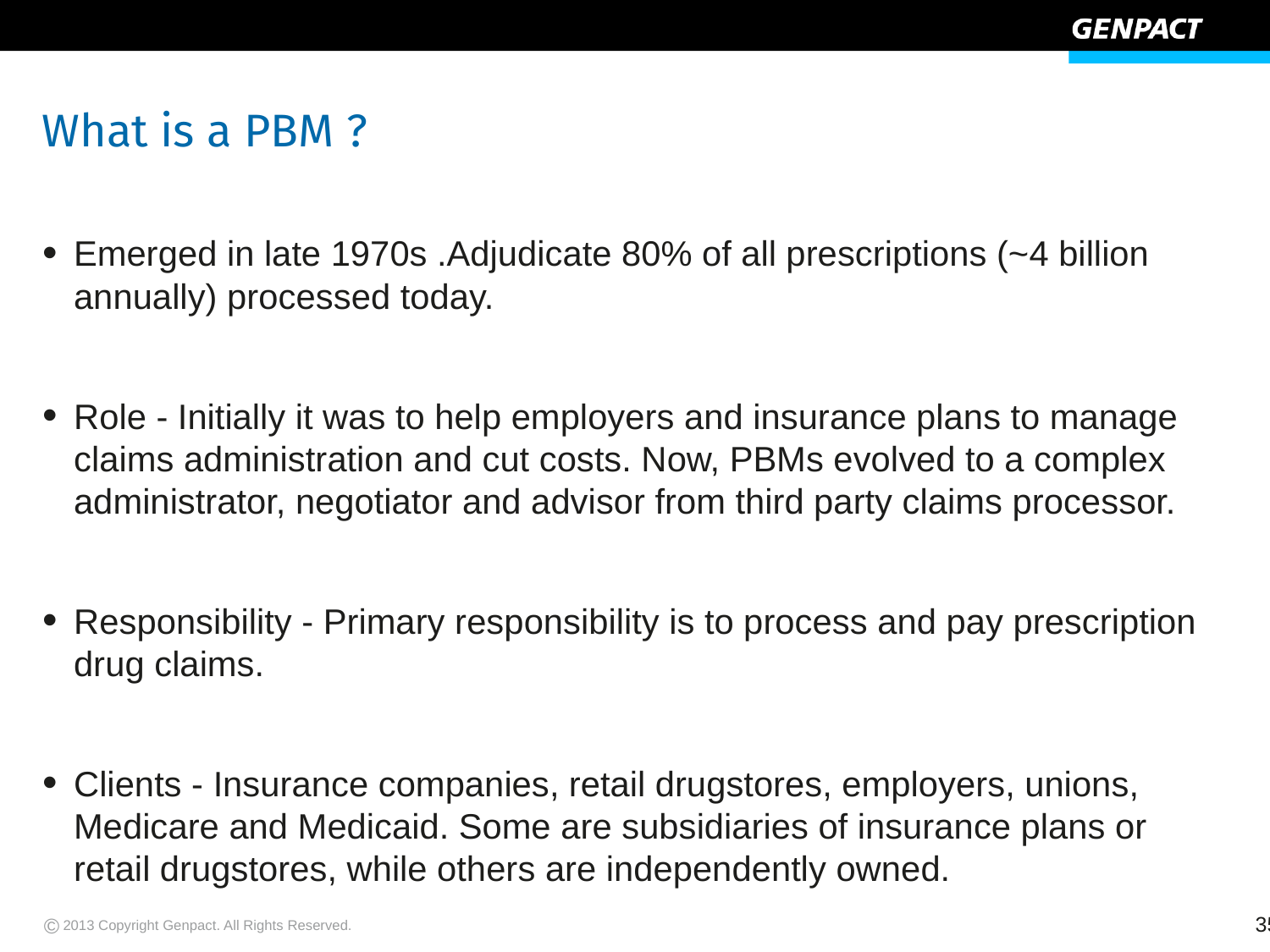

# What is a PBM ?
Emerged in late 1970s .Adjudicate 80% of all prescriptions (~4 billion annually) processed today.

Role - Initially it was to help employers and insurance plans to manage claims administration and cut costs. Now, PBMs evolved to a complex administrator, negotiator and advisor from third party claims processor.

Responsibility - Primary responsibility is to process and pay prescription drug claims.

Clients - Insurance companies, retail drugstores, employers, unions, Medicare and Medicaid. Some are subsidiaries of insurance plans or retail drugstores, while others are independently owned.